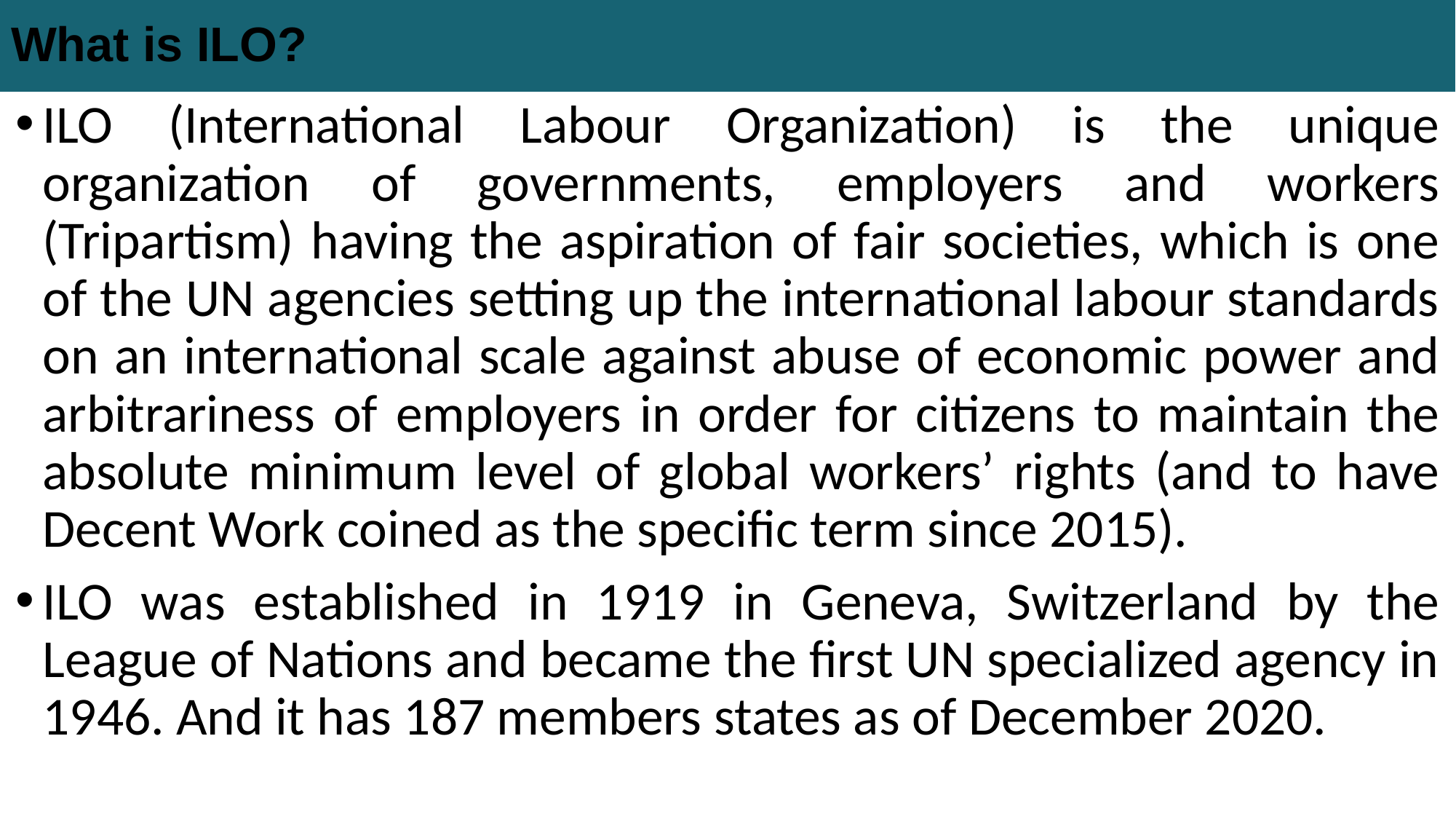

# What is ILO?
ILO (International Labour Organization) is the unique organization of governments, employers and workers (Tripartism) having the aspiration of fair societies, which is one of the UN agencies setting up the international labour standards on an international scale against abuse of economic power and arbitrariness of employers in order for citizens to maintain the absolute minimum level of global workers’ rights (and to have Decent Work coined as the specific term since 2015).
ILO was established in 1919 in Geneva, Switzerland by the League of Nations and became the first UN specialized agency in 1946. And it has 187 members states as of December 2020.